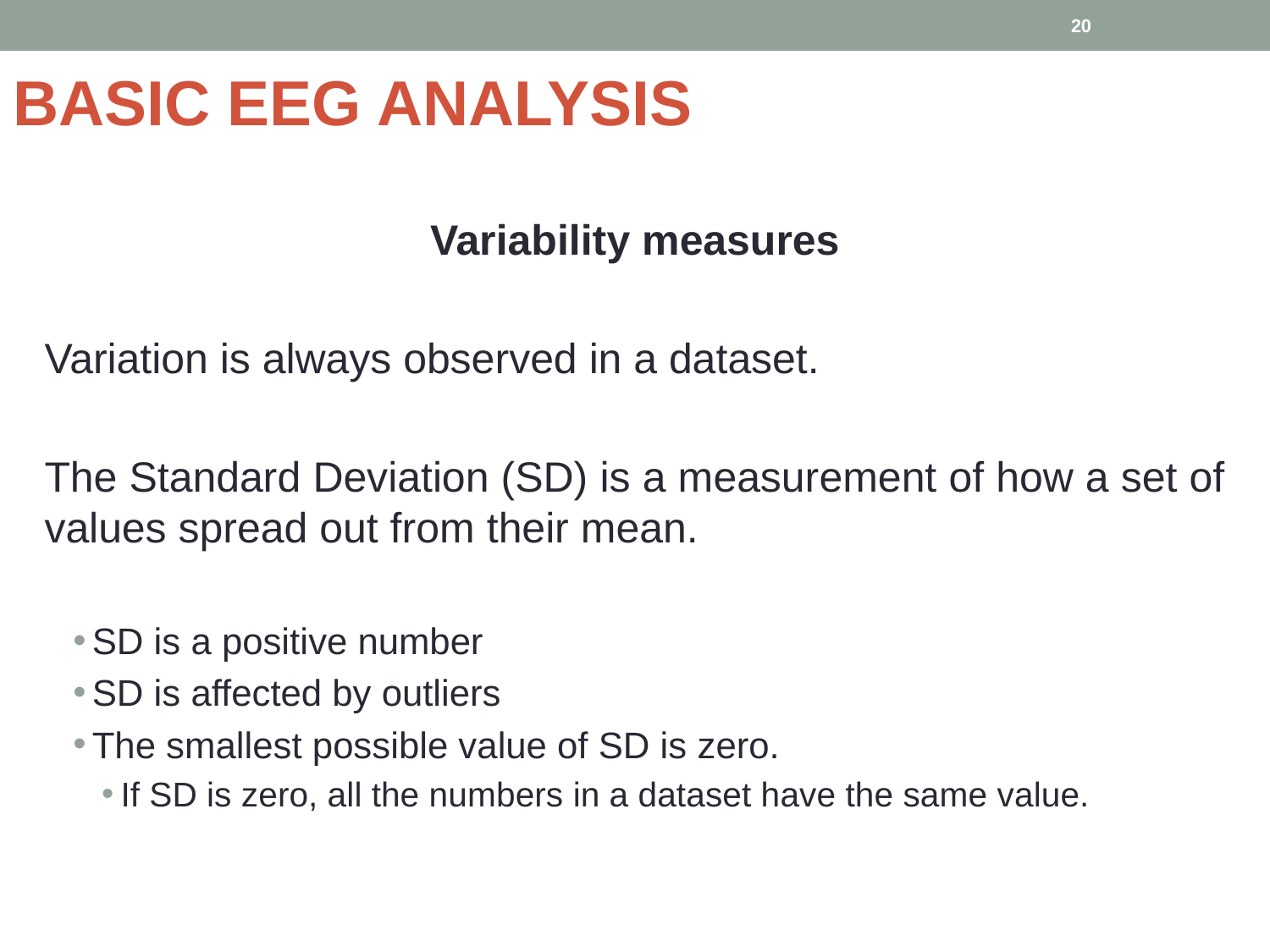

20
# BASIC EEG ANALYSIS
Variability measures

Variation is always observed in a dataset.

The Standard Deviation (SD) is a measurement of how a set of values spread out from their mean.

SD is a positive number
SD is affected by outliers
The smallest possible value of SD is zero.
If SD is zero, all the numbers in a dataset have the same value.